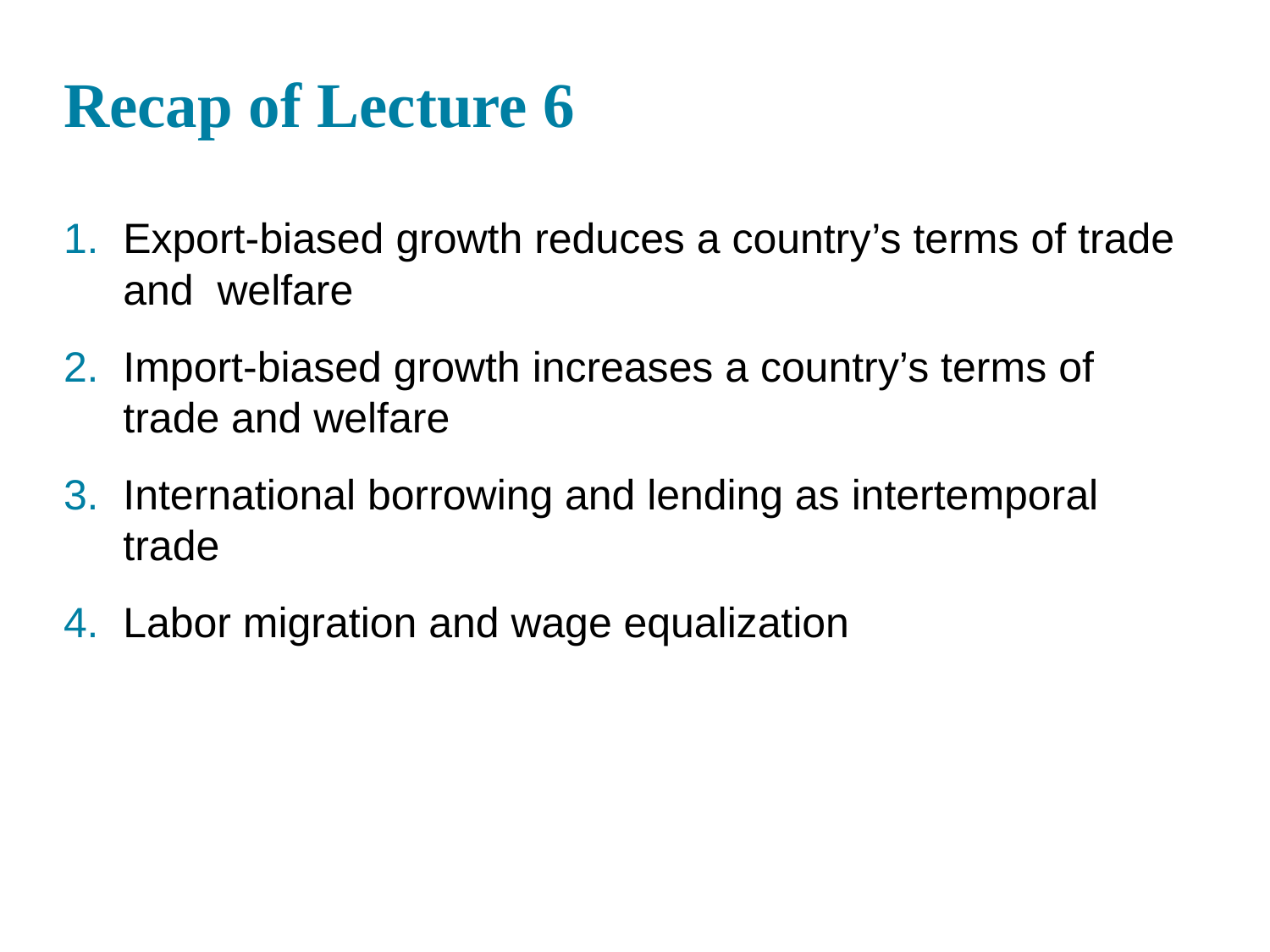

# Recap of Lecture 6
Export-biased growth reduces a country’s terms of trade and  welfare
Import-biased growth increases a country’s terms of trade and welfare
International borrowing and lending as intertemporal trade
Labor migration and wage equalization